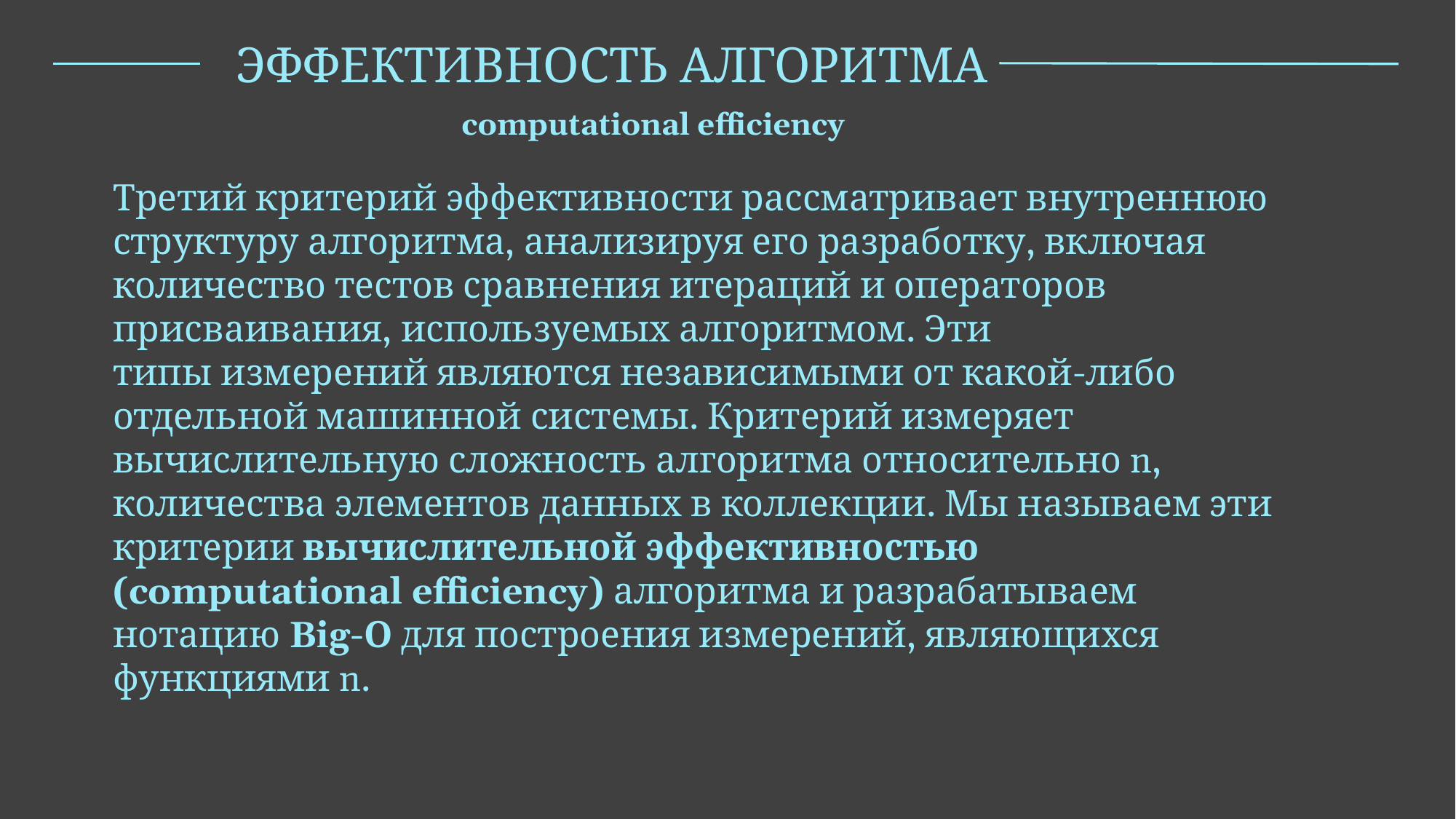

ЭФФЕКТИВНОСТЬ АЛГОРИТМА
computational efficiency

Третий критерий эффективности рассматривает внутреннюю структуру алгоритма, анализируя его разработку, включая количество тестов сравнения итераций и операторов присваивания, используемых алгоритмом. Эти типы измерений являются независимыми от какой-либо отдельной машинной системы. Критерий измеряет вычислительную сложность алгоритма относительно n, количества элементов данных в коллекции. Мы называем эти критерии вычислительной эффективностью (computational efficiency) алгоритма и разрабатываем нотацию Big-О для построения измерений, являющихся функциями n.